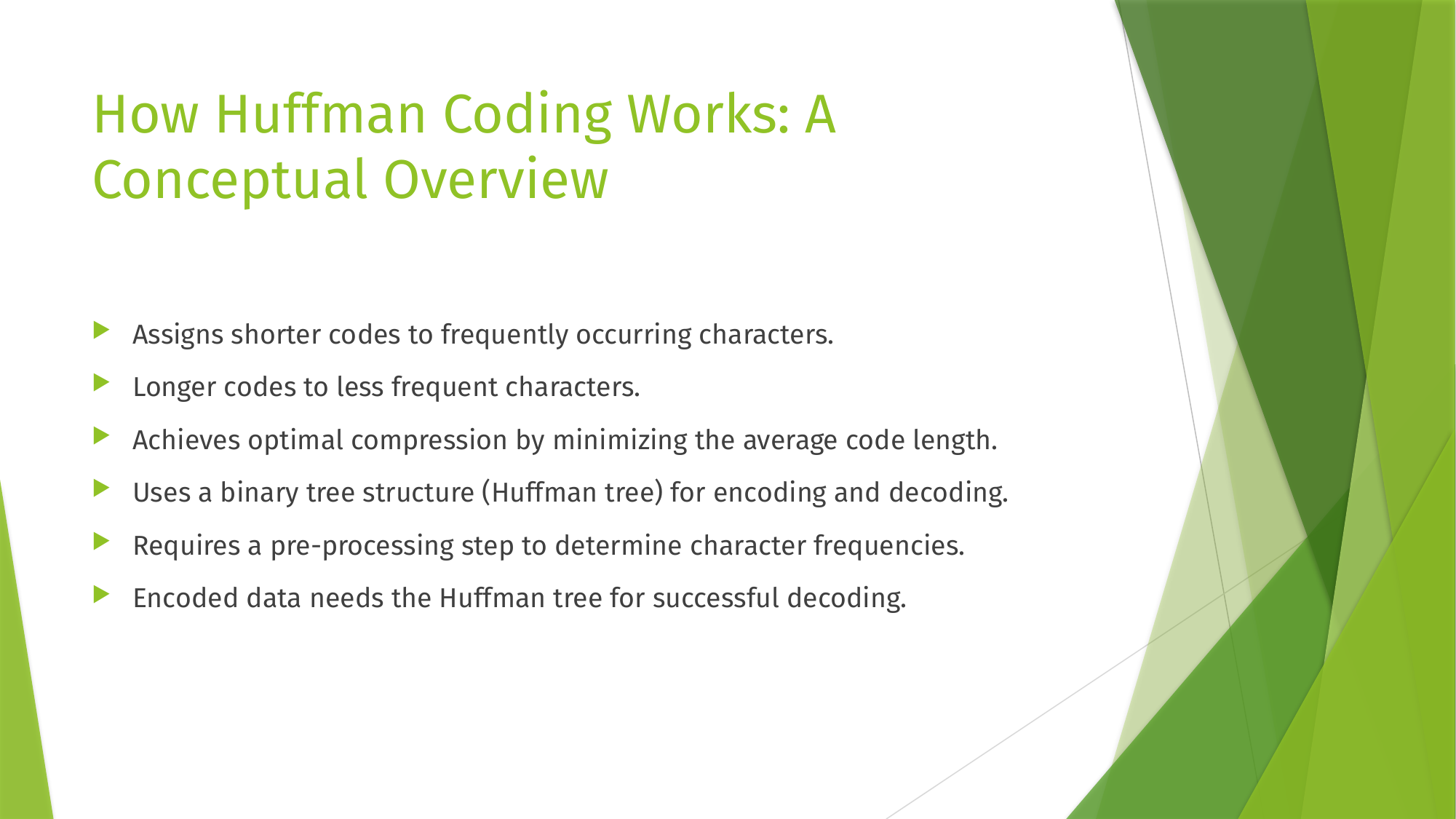

# How Huffman Coding Works: A Conceptual Overview

Assigns shorter codes to frequently occurring characters.
Longer codes to less frequent characters.
Achieves optimal compression by minimizing the average code length.
Uses a binary tree structure (Huffman tree) for encoding and decoding.
Requires a pre-processing step to determine character frequencies.
Encoded data needs the Huffman tree for successful decoding.